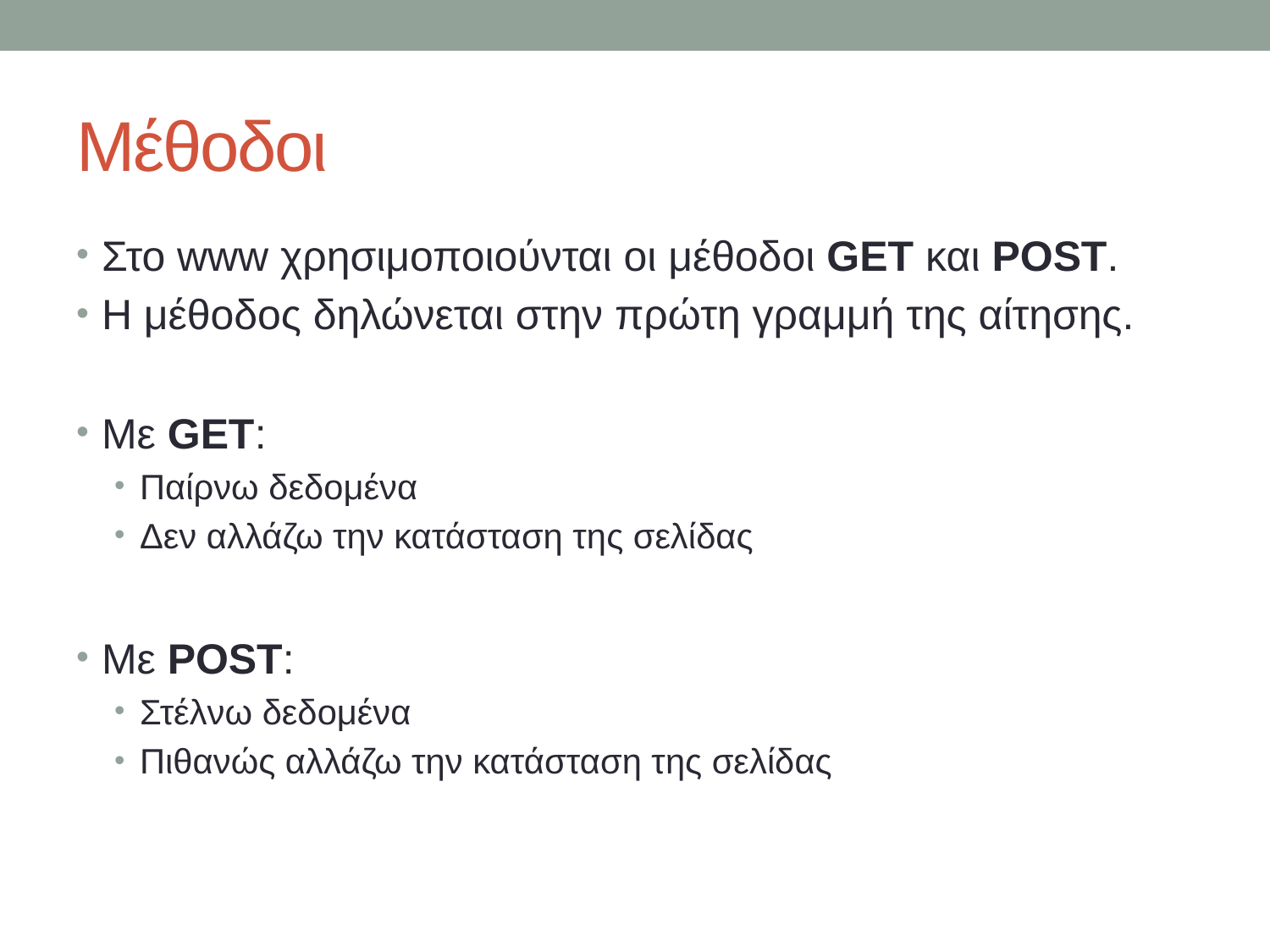

# Μέθοδοι
Στο www χρησιμοποιούνται οι μέθοδοι GET και POST.
Η μέθοδος δηλώνεται στην πρώτη γραμμή της αίτησης.

Με GET:
Παίρνω δεδομένα
Δεν αλλάζω την κατάσταση της σελίδας

Με POST:
Στέλνω δεδομένα
Πιθανώς αλλάζω την κατάσταση της σελίδας